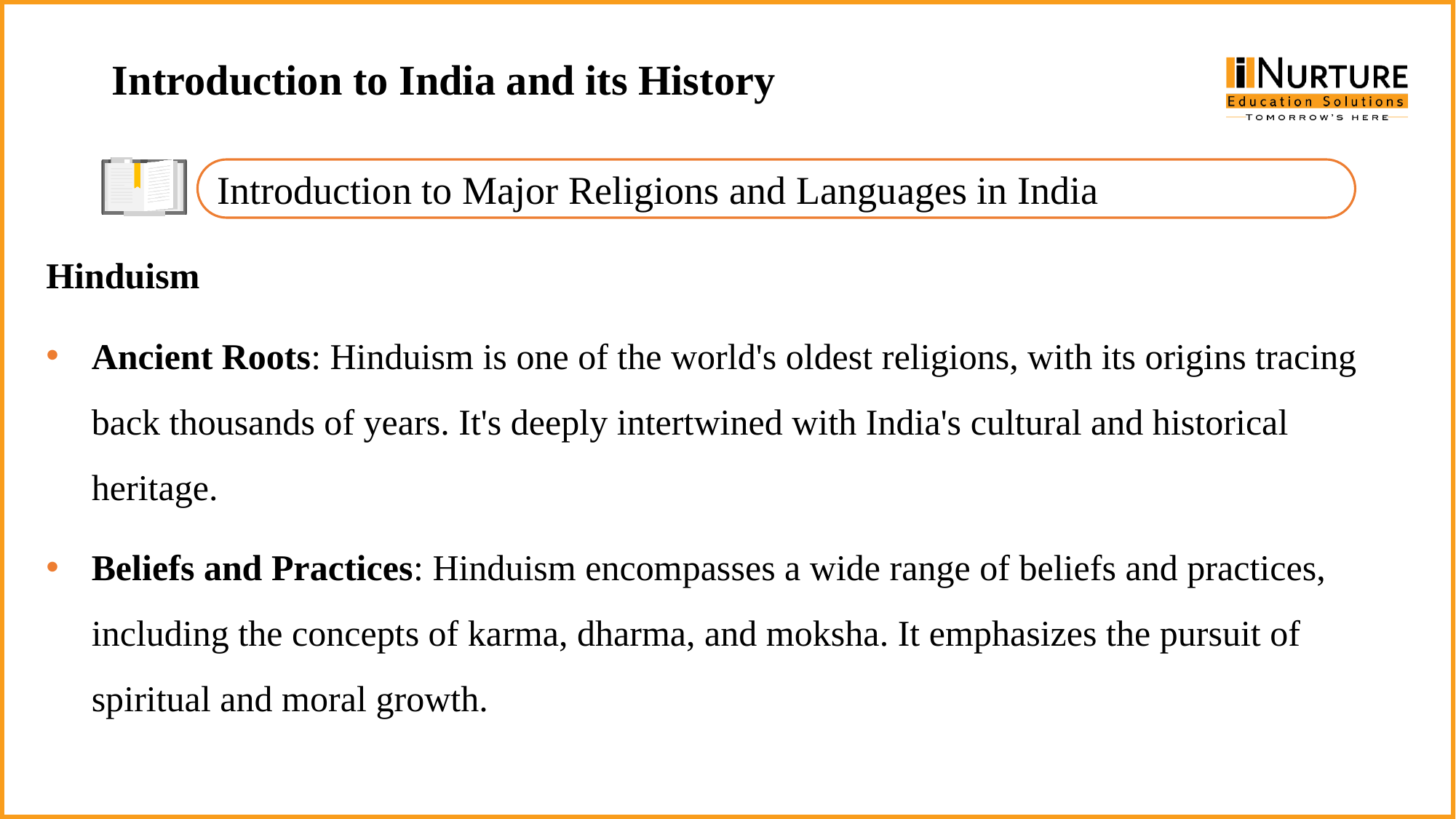

Introduction to India and its History

Introduction to Major Religions and Languages in India

Hinduism
Ancient Roots: Hinduism is one of the world's oldest religions, with its origins tracing back thousands of years. It's deeply intertwined with India's cultural and historical heritage.
Beliefs and Practices: Hinduism encompasses a wide range of beliefs and practices, including the concepts of karma, dharma, and moksha. It emphasizes the pursuit of spiritual and moral growth.